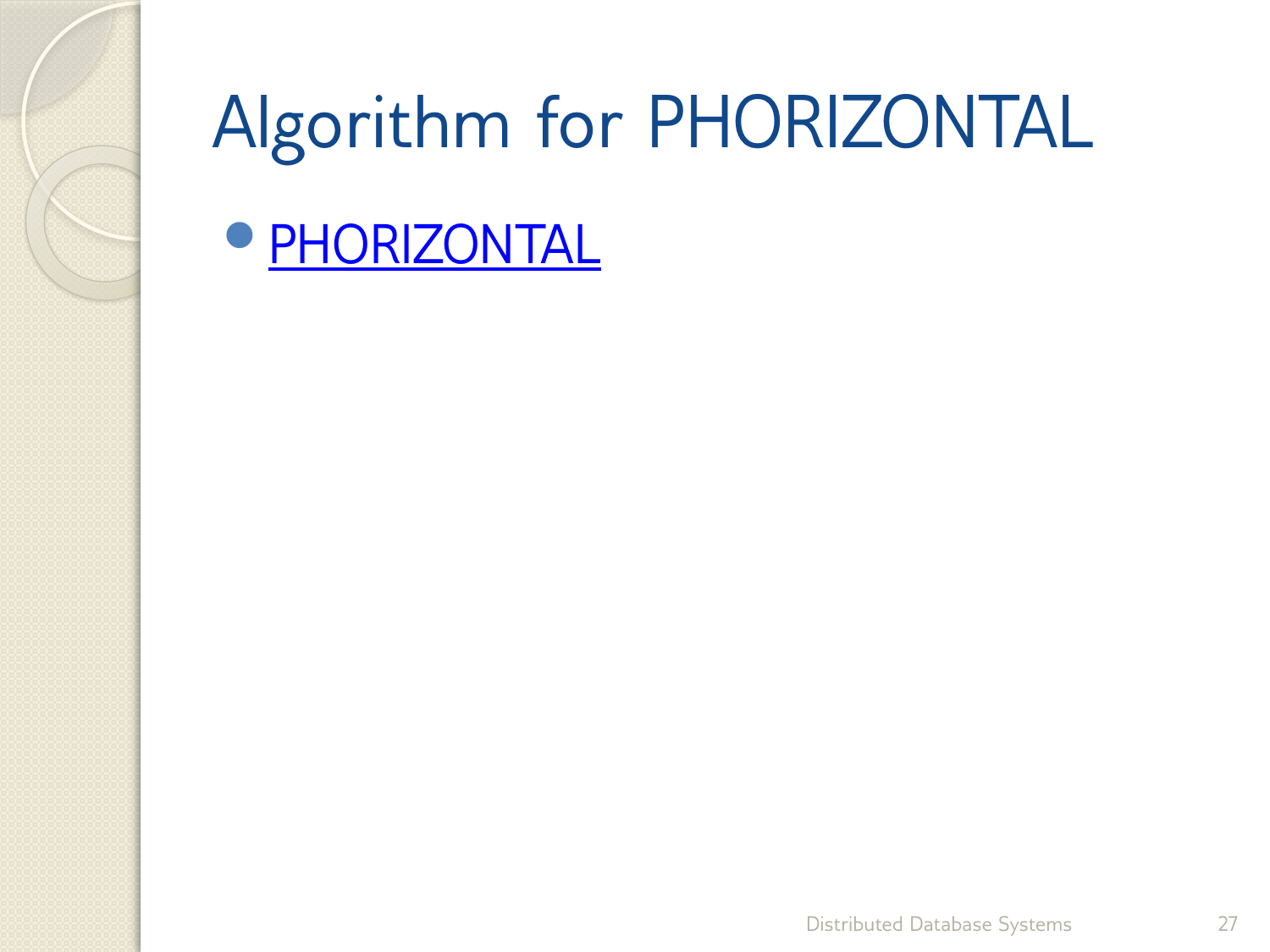

# Algorithm for PHORIZONTAL
PHORIZONTAL

Distributed Database Systems
27